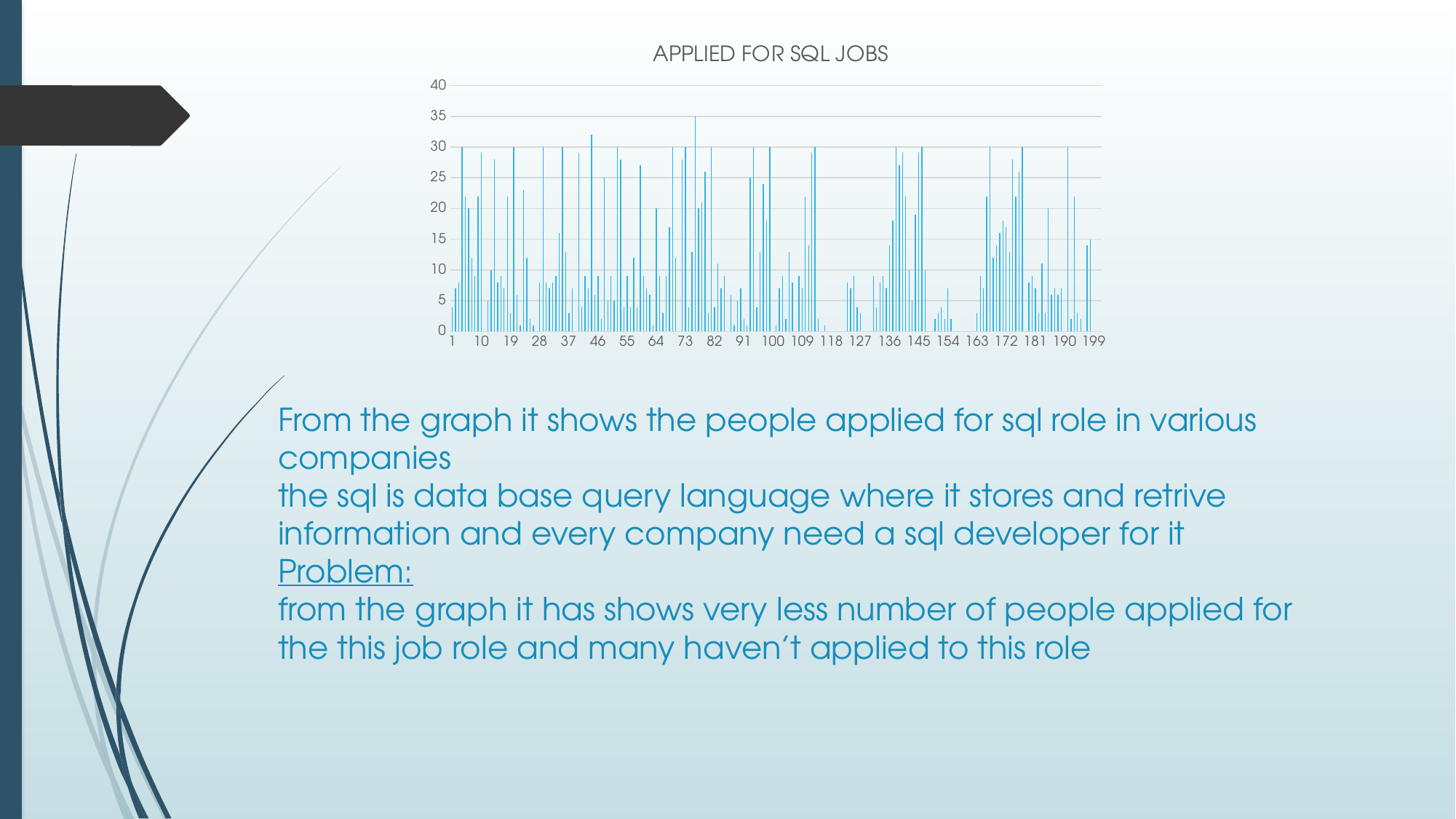

### Chart:  APPLIED FOR SQL JOBS

| Category | Total |
|---|---|
| 1 | 4.0 |
| 2 | 7.0 |
| 3 | 8.0 |
| 4 | 30.0 |
| 5 | 22.0 |
| 6 | 20.0 |
| 7 | 12.0 |
| 8 | 9.0 |
| 9 | 22.0 |
| 10 | 29.0 |
| 11 | 0.0 |
| 12 | 5.0 |
| 13 | 10.0 |
| 14 | 28.0 |
| 15 | 8.0 |
| 16 | 9.0 |
| 17 | 7.0 |
| 18 | 22.0 |
| 19 | 3.0 |
| 20 | 30.0 |
| 21 | 6.0 |
| 22 | 1.0 |
| 23 | 23.0 |
| 24 | 12.0 |
| 25 | 2.0 |
| 26 | 1.0 |
| 27 | 0.0 |
| 28 | 8.0 |
| 29 | 30.0 |
| 30 | 8.0 |
| 31 | 7.0 |
| 32 | 8.0 |
| 33 | 9.0 |
| 34 | 16.0 |
| 35 | 30.0 |
| 36 | 13.0 |
| 37 | 3.0 |
| 38 | 7.0 |
| 39 | 0.0 |
| 40 | 29.0 |
| 41 | 4.0 |
| 42 | 9.0 |
| 43 | 7.0 |
| 44 | 32.0 |
| 45 | 6.0 |
| 46 | 9.0 |
| 47 | 2.0 |
| 48 | 25.0 |
| 49 | 5.0 |
| 50 | 9.0 |
| 51 | 5.0 |
| 52 | 30.0 |
| 53 | 28.0 |
| 54 | 4.0 |
| 55 | 9.0 |
| 56 | 4.0 |
| 57 | 12.0 |
| 58 | 4.0 |
| 59 | 27.0 |
| 60 | 9.0 |
| 61 | 7.0 |
| 62 | 6.0 |
| 63 | 1.0 |
| 64 | 20.0 |
| 65 | 9.0 |
| 66 | 3.0 |
| 67 | 9.0 |
| 68 | 17.0 |
| 69 | 30.0 |
| 70 | 12.0 |
| 71 | 0.0 |
| 72 | 28.0 |
| 73 | 30.0 |
| 74 | 4.0 |
| 75 | 13.0 |
| 76 | 35.0 |
| 77 | 20.0 |
| 78 | 21.0 |
| 79 | 26.0 |
| 80 | 3.0 |
| 81 | 30.0 |
| 82 | 4.0 |
| 83 | 11.0 |
| 84 | 7.0 |
| 85 | 9.0 |
| 86 | 0.0 |
| 87 | 6.0 |
| 88 | 1.0 |
| 89 | 5.0 |
| 90 | 7.0 |
| 91 | 2.0 |
| 92 | 1.0 |
| 93 | 25.0 |
| 94 | 30.0 |
| 95 | 4.0 |
| 96 | 13.0 |
| 97 | 24.0 |
| 98 | 18.0 |
| 99 | 30.0 |
| 100 | 0.0 |
| 101 | 1.0 |
| 102 | 7.0 |
| 103 | 9.0 |
| 104 | 2.0 |
| 105 | 13.0 |
| 106 | 8.0 |
| 107 | 0.0 |
| 108 | 9.0 |
| 109 | 7.0 |
| 110 | 22.0 |
| 111 | 14.0 |
| 112 | 29.0 |
| 113 | 30.0 |
| 114 | 2.0 |
| 115 | 0.0 |
| 116 | 1.0 |
| 117 | 0.0 |
| 118 | 0.0 |
| 119 | 0.0 |
| 120 | 0.0 |
| 121 | 0.0 |
| 122 | 0.0 |
| 123 | 8.0 |
| 124 | 7.0 |
| 125 | 9.0 |
| 126 | 4.0 |
| 127 | 3.0 |
| 128 | 0.0 |
| 129 | 0.0 |
| 130 | 0.0 |
| 131 | 9.0 |
| 132 | 4.0 |
| 133 | 8.0 |
| 134 | 9.0 |
| 135 | 7.0 |
| 136 | 14.0 |
| 137 | 18.0 |
| 138 | 30.0 |
| 139 | 27.0 |
| 140 | 29.0 |
| 141 | 22.0 |
| 142 | 10.0 |
| 143 | 5.0 |
| 144 | 19.0 |
| 145 | 29.0 |
| 146 | 30.0 |
| 147 | 10.0 |
| 148 | 0.0 |
| 149 | 0.0 |
| 150 | 2.0 |
| 151 | 3.0 |
| 152 | 4.0 |
| 153 | 2.0 |
| 154 | 7.0 |
| 155 | 2.0 |
| 156 | 0.0 |
| 157 | 0.0 |
| 158 | 0.0 |
| 159 | 0.0 |
| 160 | 0.0 |
| 161 | 0.0 |
| 162 | 0.0 |
| 163 | 3.0 |
| 164 | 9.0 |
| 165 | 7.0 |
| 166 | 22.0 |
| 167 | 30.0 |
| 168 | 12.0 |
| 169 | 14.0 |
| 170 | 16.0 |
| 171 | 18.0 |
| 172 | 17.0 |
| 173 | 13.0 |
| 174 | 28.0 |
| 175 | 22.0 |
| 176 | 26.0 |
| 177 | 30.0 |
| 178 | 0.0 |
| 179 | 8.0 |
| 180 | 9.0 |
| 181 | 7.0 |
| 182 | 3.0 |
| 183 | 11.0 |
| 184 | 3.0 |
| 185 | 20.0 |
| 186 | 6.0 |
| 187 | 7.0 |
| 188 | 6.0 |
| 189 | 7.0 |
| 190 | 0.0 |
| 191 | 30.0 |
| 192 | 2.0 |
| 193 | 22.0 |
| 194 | 3.0 |
| 195 | 2.0 |
| 196 | 0.0 |
| 197 | 14.0 |
| 198 | 15.0 |
| 199 | 0.0 |
| 200 | 0.0 |
| (blank) | None |
# From the graph it shows the people applied for sql role in various companies
the sql is data base query language where it stores and retrive information and every company need a sql developer for it
Problem:
from the graph it has shows very less number of people applied for the this job role and many haven’t applied to this role